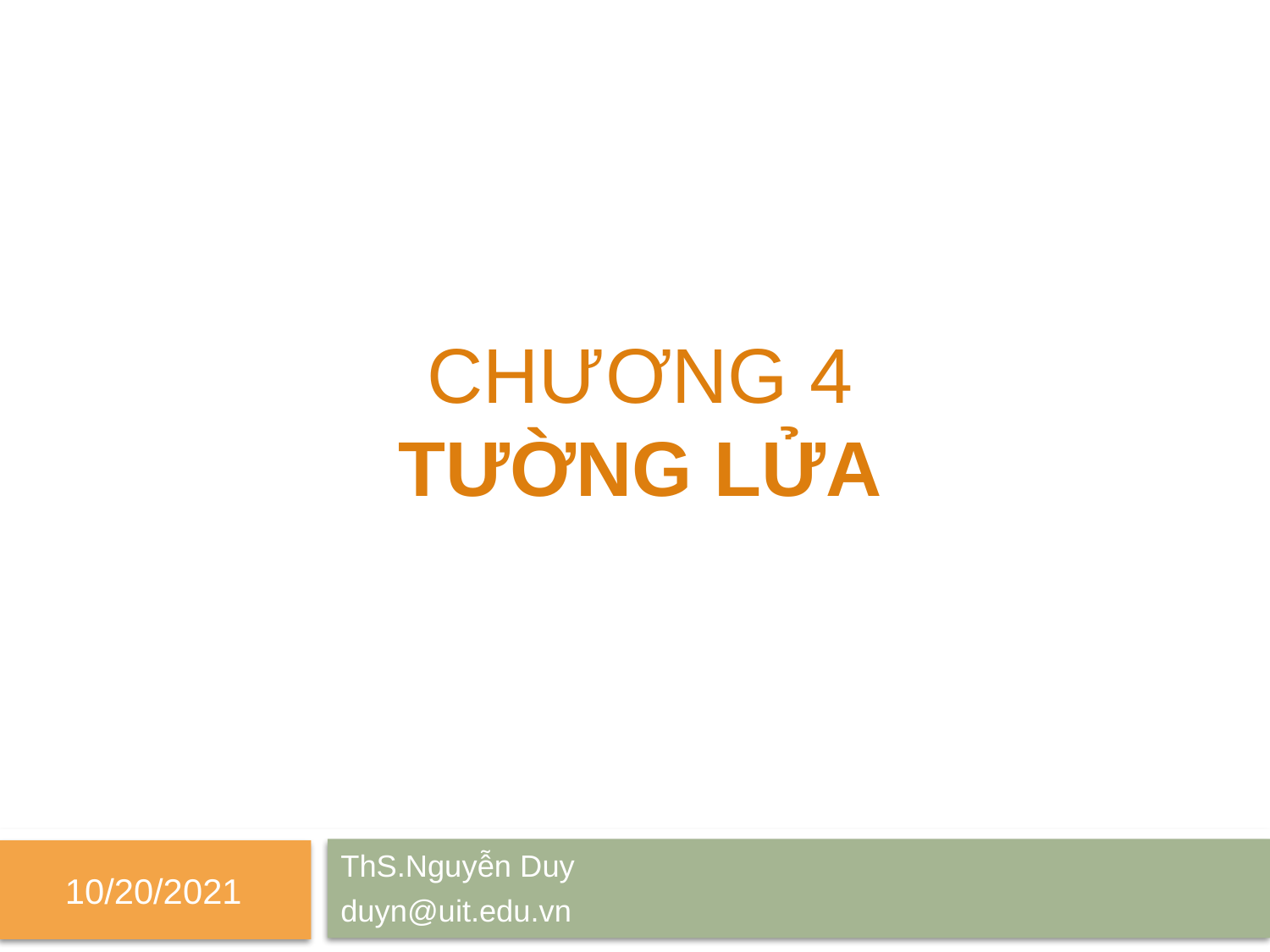

# Chương 4 tường lửa
ThS.Nguyễn Duy
duyn@uit.edu.vn
10/20/2021